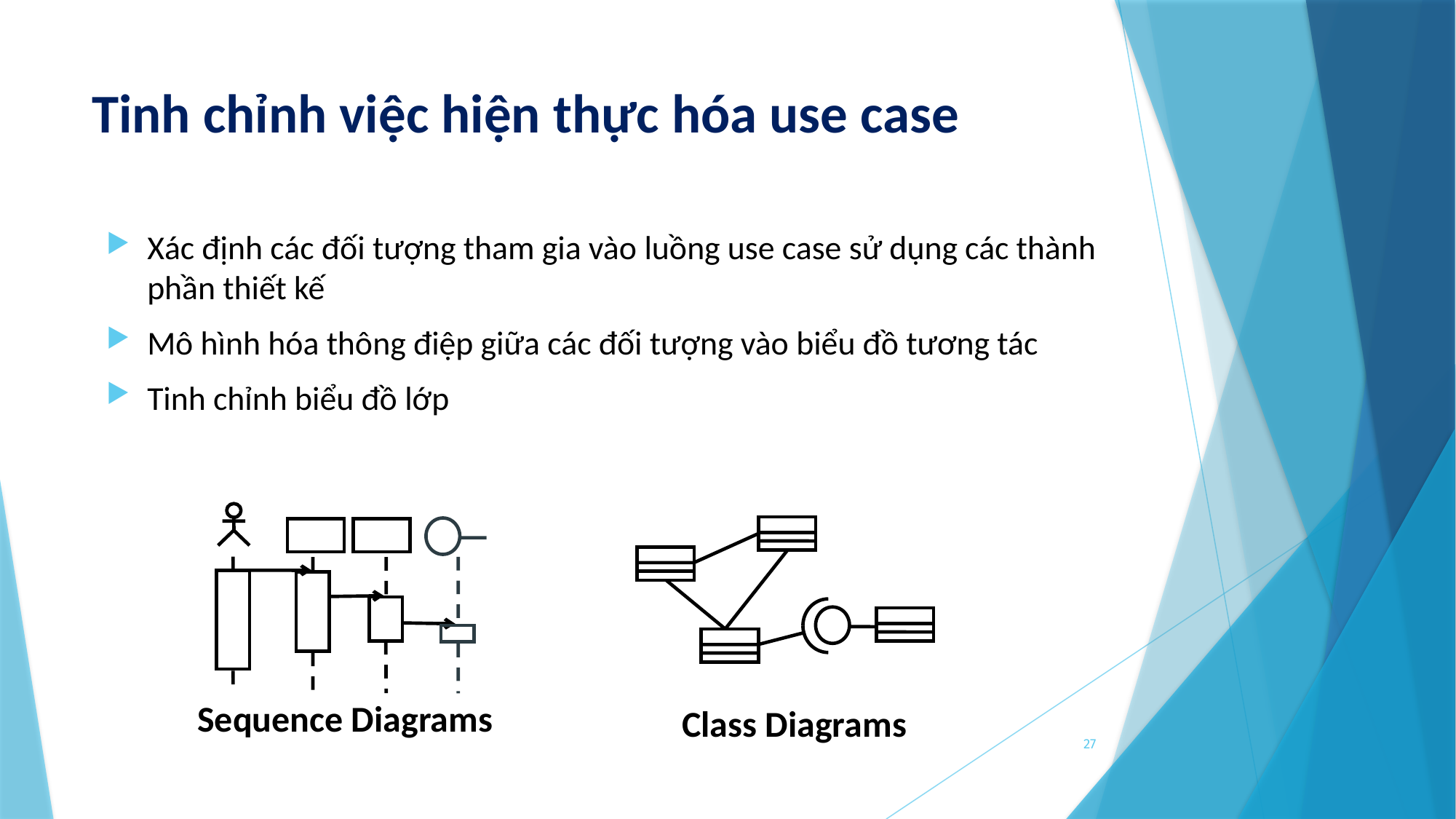

# Tinh chỉnh việc hiện thực hóa use case
Xác định các đối tượng tham gia vào luồng use case sử dụng các thành phần thiết kế
Mô hình hóa thông điệp giữa các đối tượng vào biểu đồ tương tác
Tinh chỉnh biểu đồ lớp

Sequence Diagrams
Class Diagrams
27